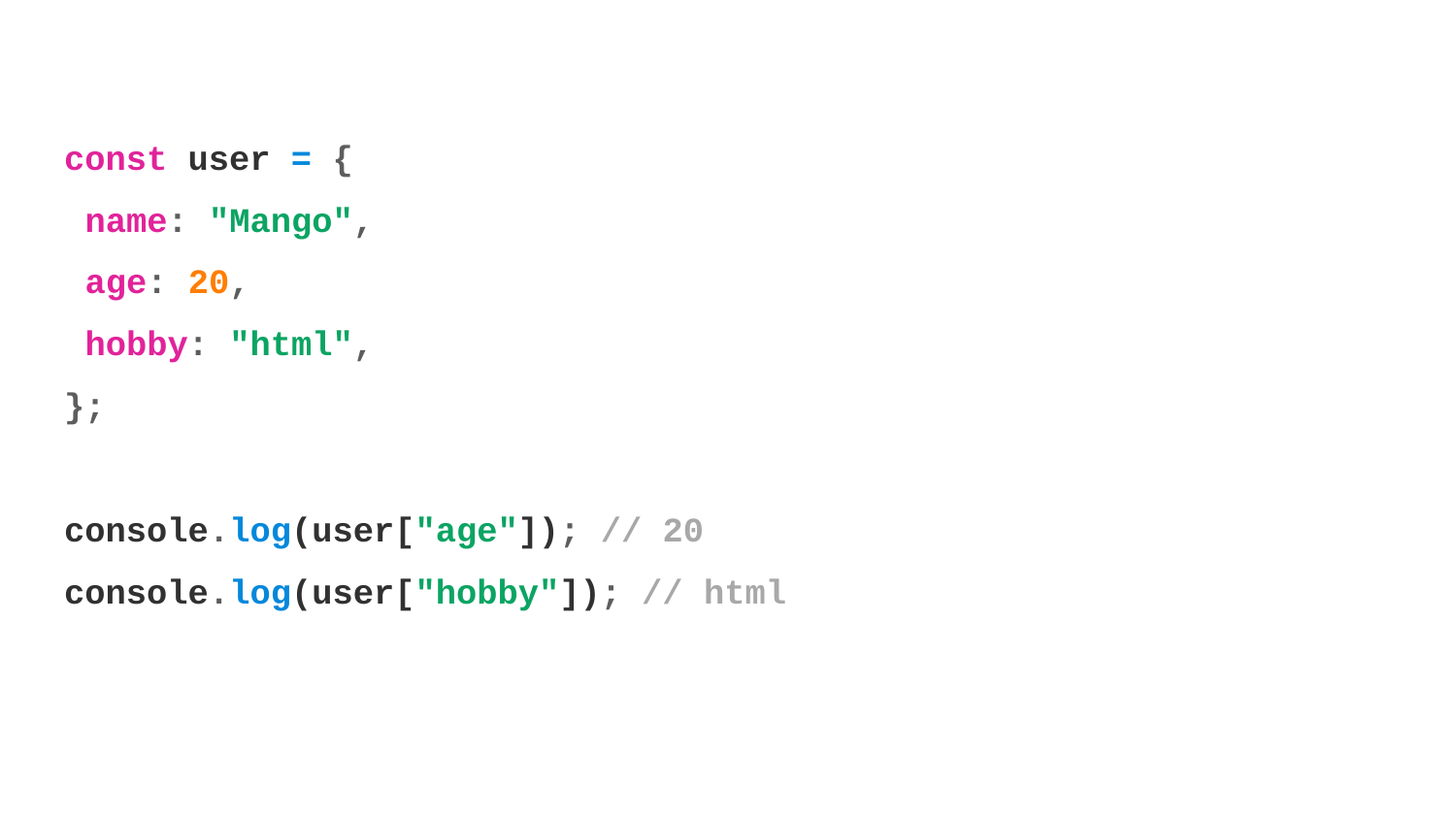

const user = {
 name: "Mango",
 age: 20,
 hobby: "html",
};

console.log(user["age"]); // 20
console.log(user["hobby"]); // html